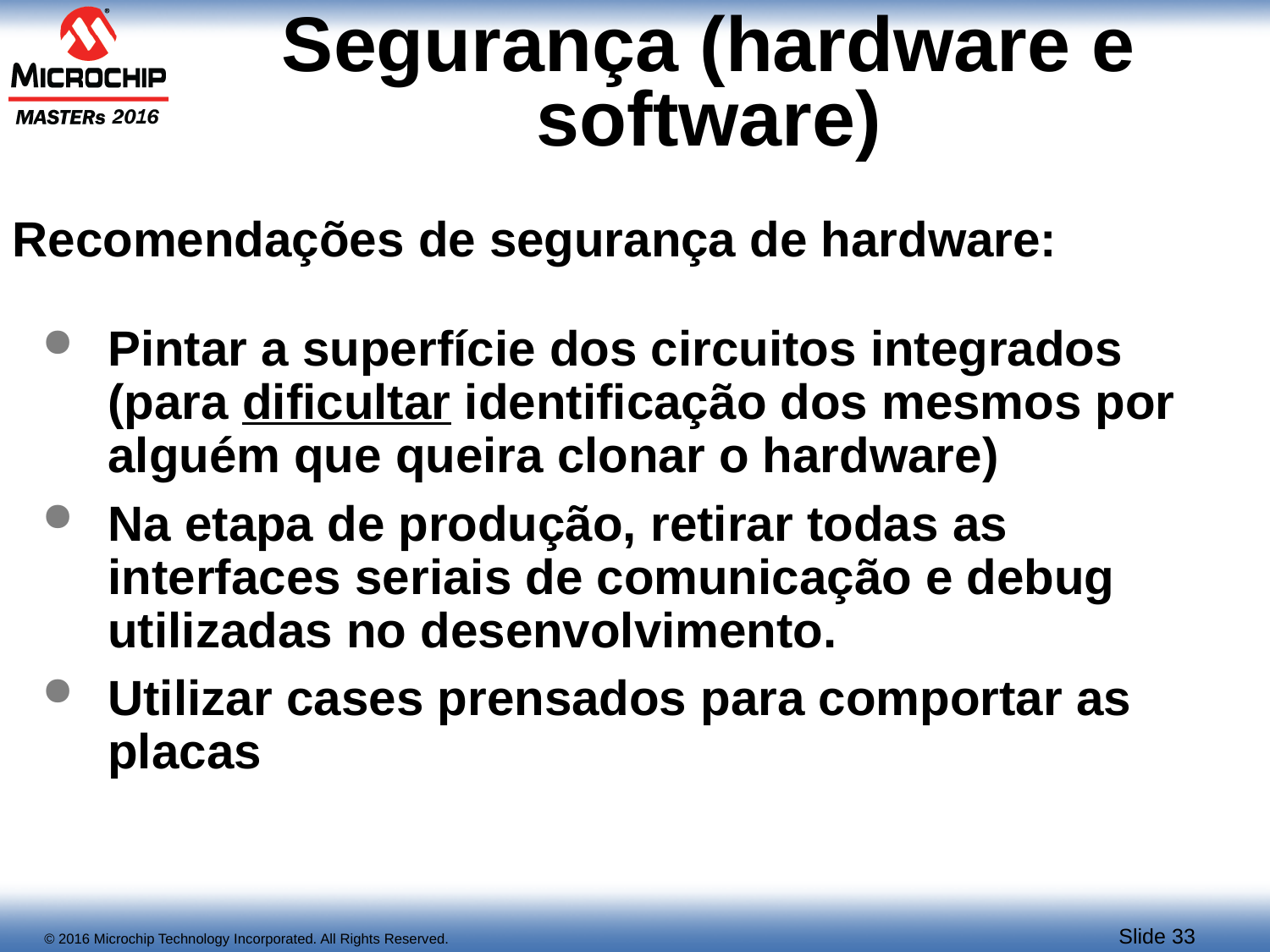

# Segurança (hardware e software)
Recomendações de segurança de hardware:
Pintar a superfície dos circuitos integrados (para dificultar identificação dos mesmos por alguém que queira clonar o hardware)
Na etapa de produção, retirar todas as interfaces seriais de comunicação e debug utilizadas no desenvolvimento.
Utilizar cases prensados para comportar as placas